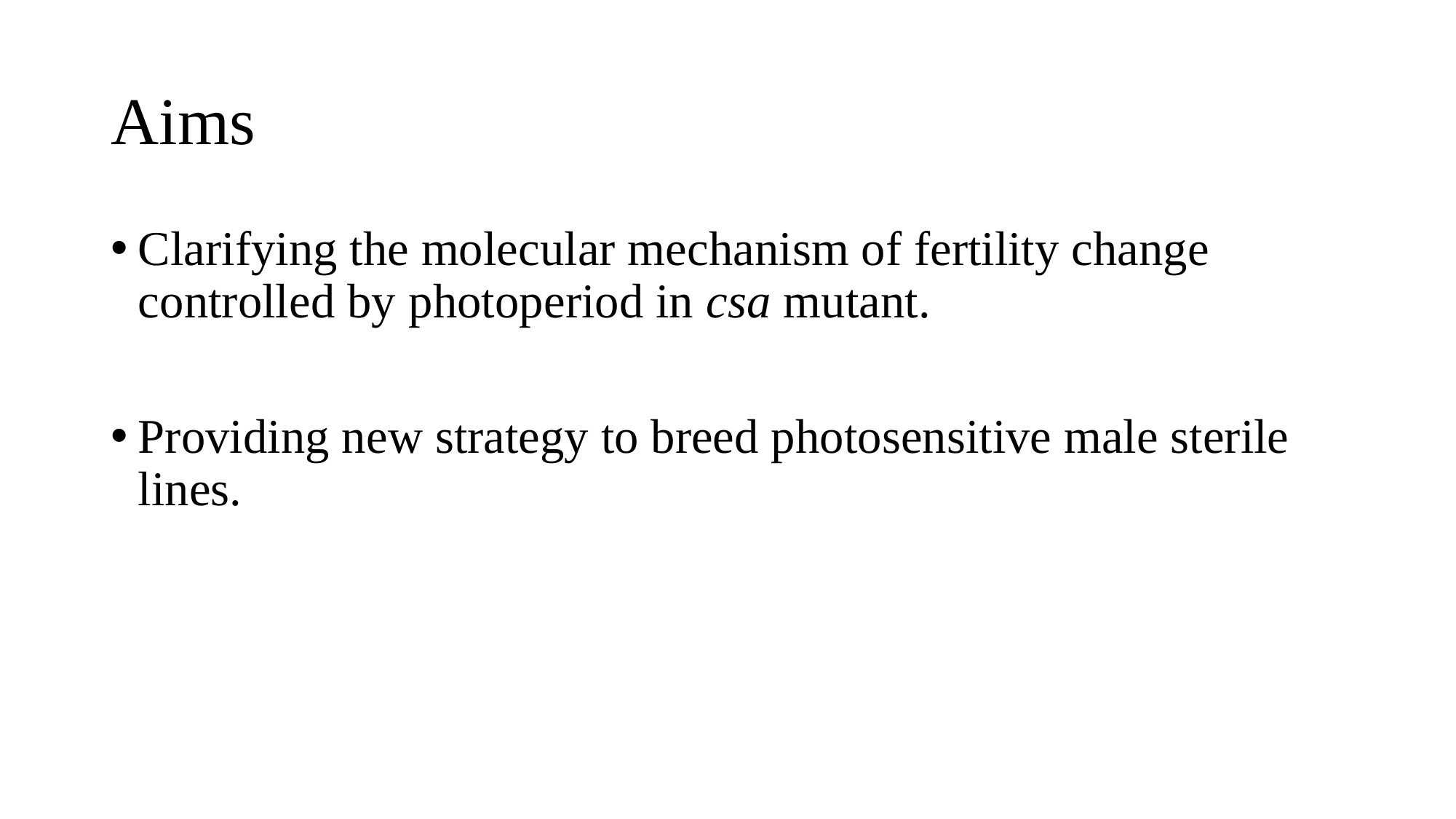

# Aims
Clarifying the molecular mechanism of fertility change controlled by photoperiod in csa mutant.

Providing new strategy to breed photosensitive male sterile lines.